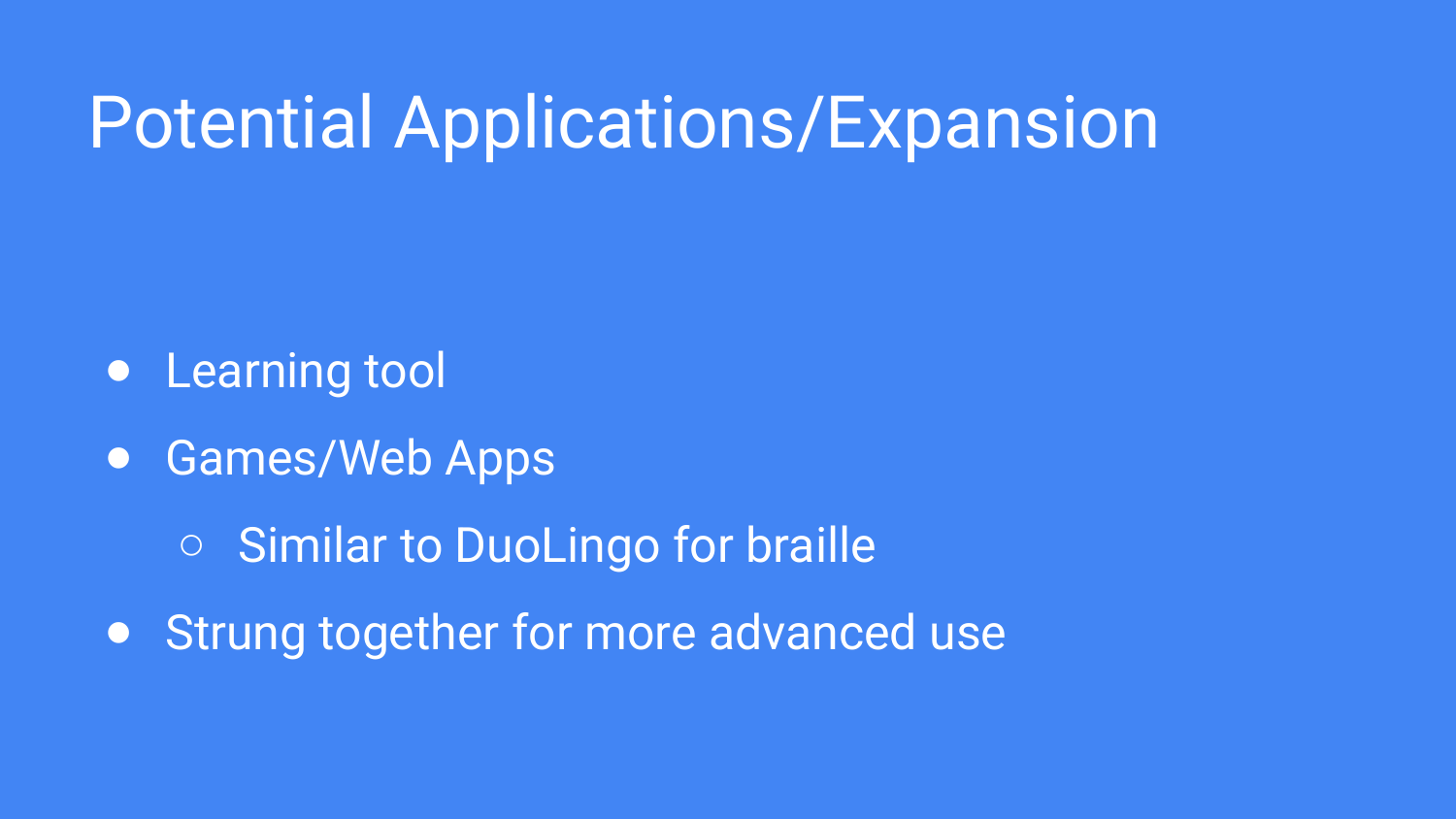

Potential Applications/Expansion
# Learning tool
Games/Web Apps
Similar to DuoLingo for braille
Strung together for more advanced use